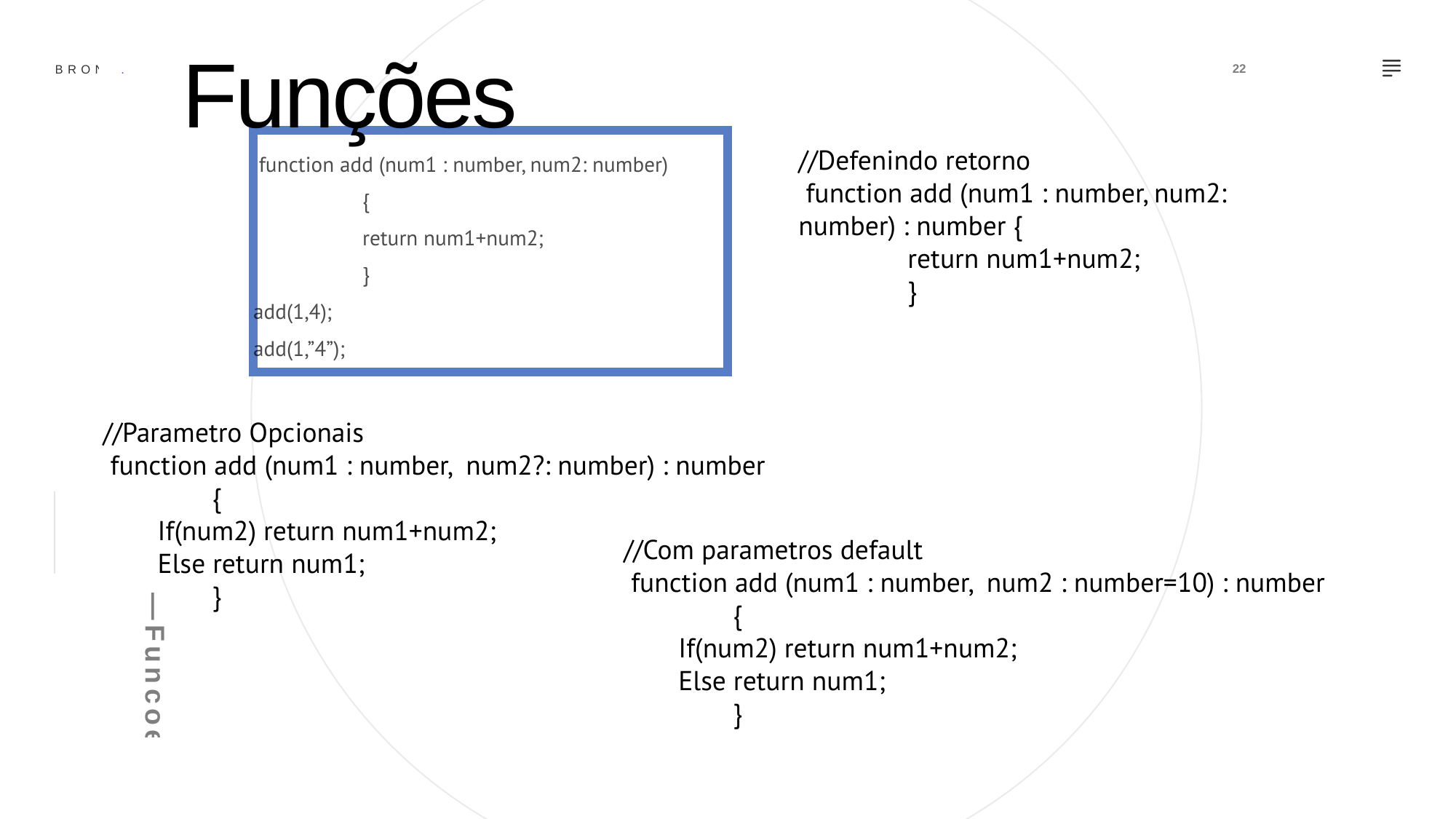

# Funções
22
 function add (num1 : number, num2: number)
	{
	return num1+num2;
	}
add(1,4);
add(1,”4”);

//Defenindo retorno
 function add (num1 : number, num2: number) : number {
	return num1+num2;
	}
—Funcoes

//Parametro Opcionais
 function add (num1 : number,  num2?: number) : number
	{
If(num2) return num1+num2;
Else return num1;
	}
//Com parametros default
 function add (num1 : number,  num2 : number=10) : number
	{
If(num2) return num1+num2;
Else return num1;
	}